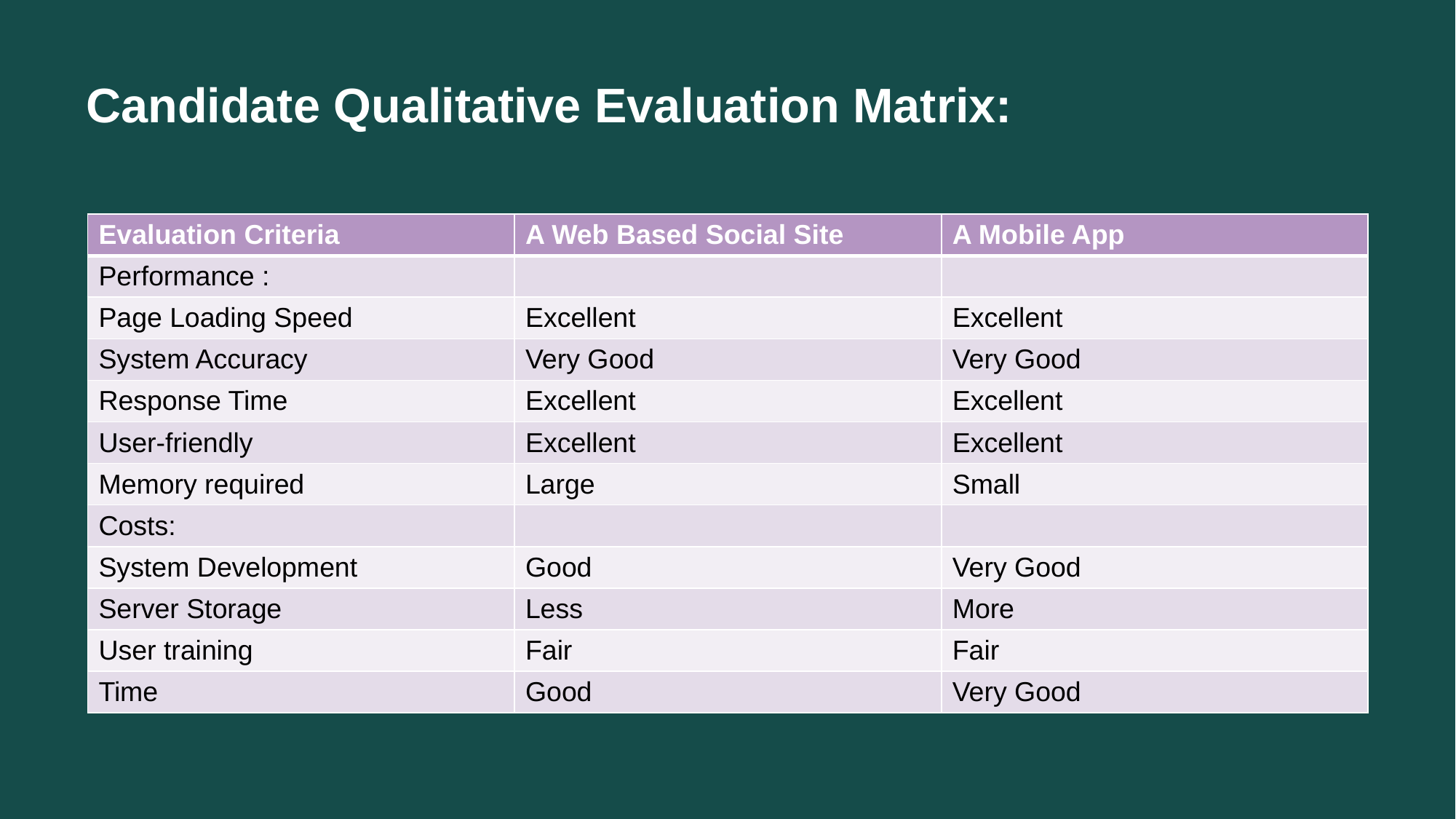

# Candidate Qualitative Evaluation Matrix:
| Evaluation Criteria​ | A Web Based Social Site​ | A Mobile App​ |
| --- | --- | --- |
| Performance :​ | ​ | ​ |
| Page Loading Speed​ | Excellent ​ | Excellent​ |
| System Accuracy ​ | Very Good​ | Very Good​ |
| Response Time​ | Excellent​ | Excellent​ |
| User-friendly​ | Excellent​ | Excellent​ |
| Memory required​ | Large​ | Small​ |
| Costs:​ | ​ | ​ |
| System Development​ | Good​ | Very Good​ |
| Server Storage​ | Less​ | More​ |
| User training​ | Fair​ | Fair​ |
| Time ​ | Good​ | Very Good​ |